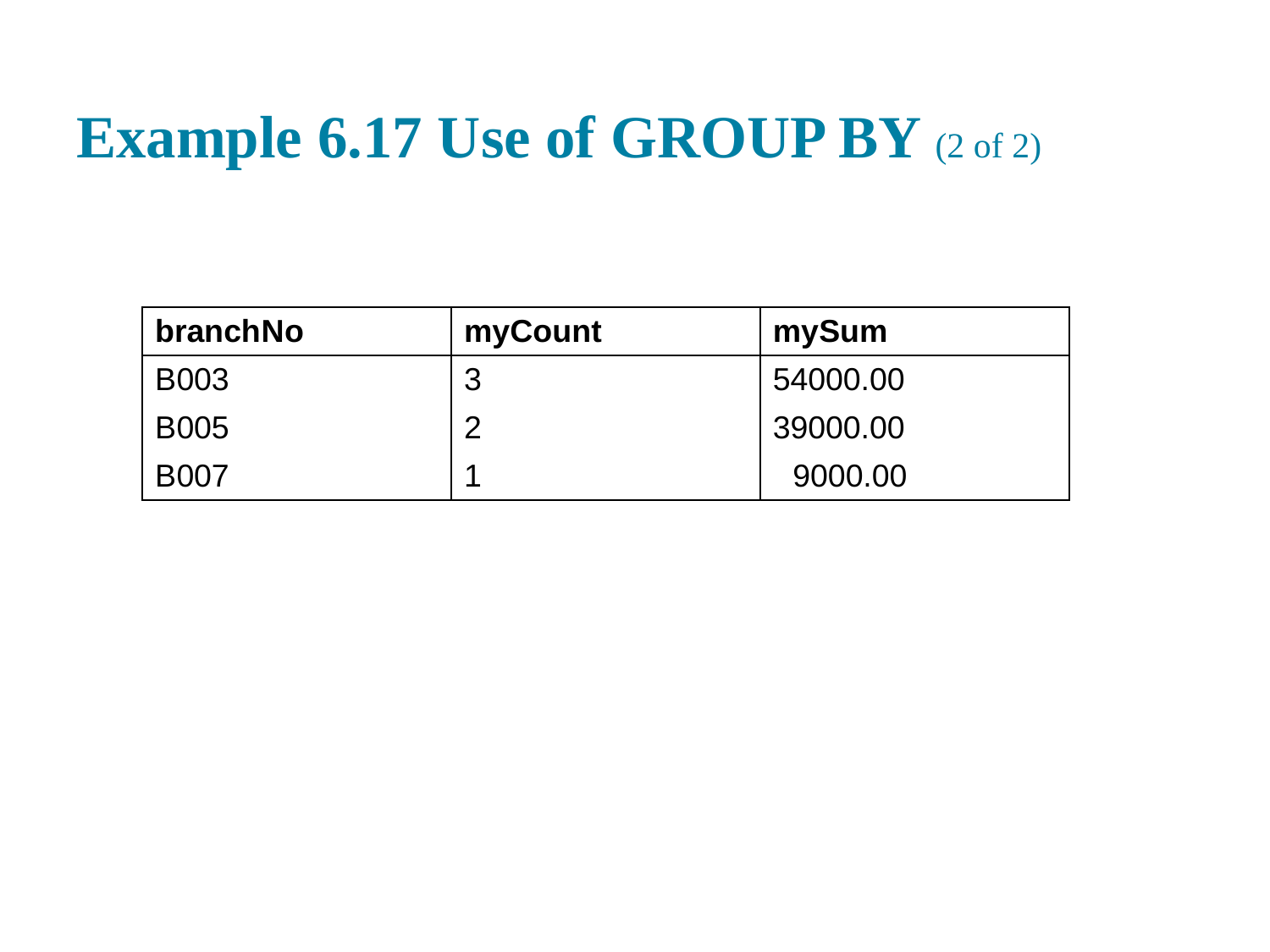

# Example 6.17 Use of GROUP BY (2 of 2)
| branch N o | my Count | my Sum |
| --- | --- | --- |
| B 003 | 3 | 54000.00 |
| B 005 | 2 | 39000.00 |
| B 007 | 1 | 9000.00 |